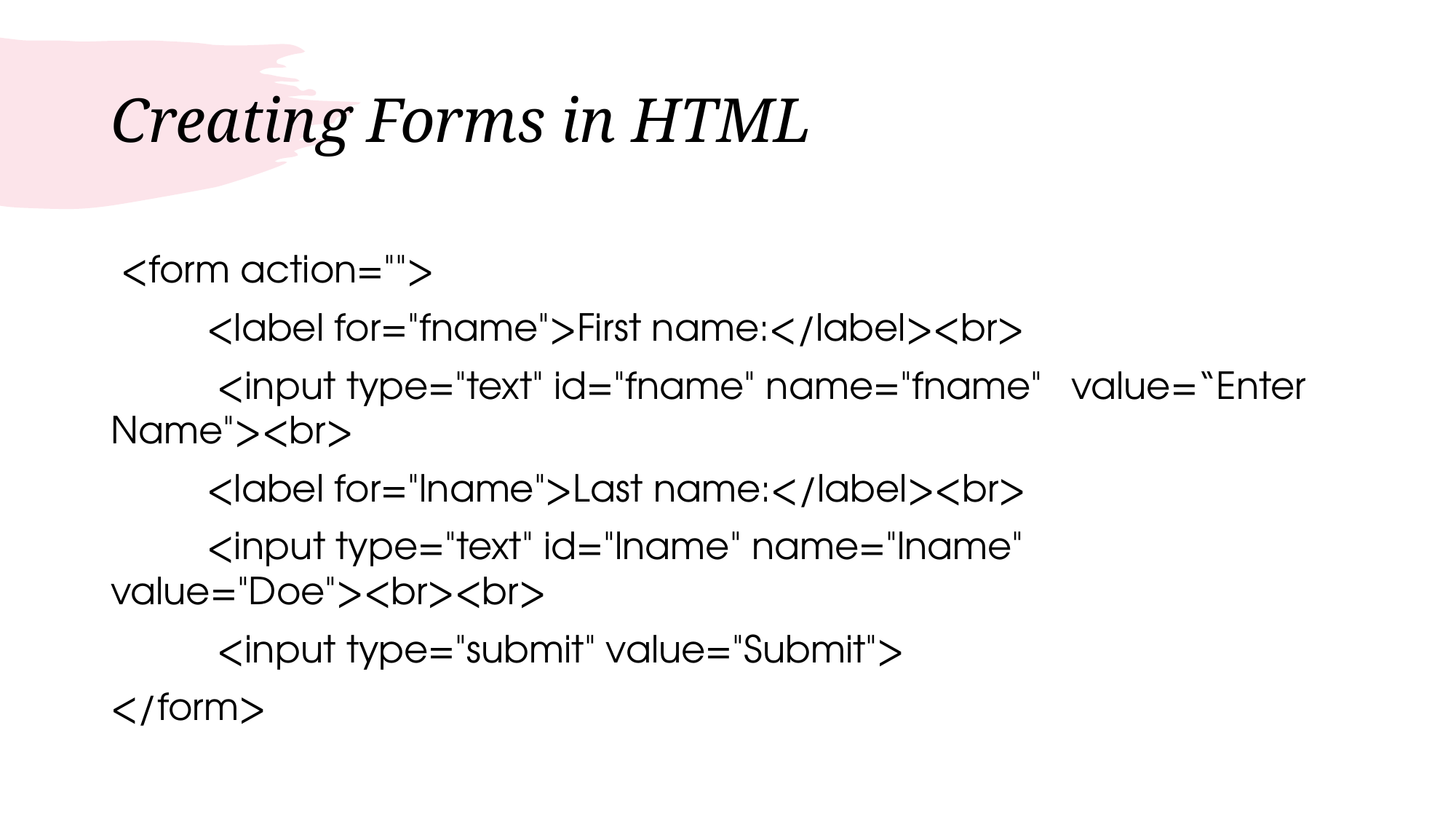

# Creating Forms in HTML
 <form action="">
	<label for="fname">First name:</label><br>
 	 <input type="text" id="fname" name="fname" 	value=“Enter Name"><br>
  	<label for="lname">Last name:</label><br>
  	<input type="text" id="lname" name="lname" 	value="Doe"><br><br>
 	 <input type="submit" value="Submit">
</form>